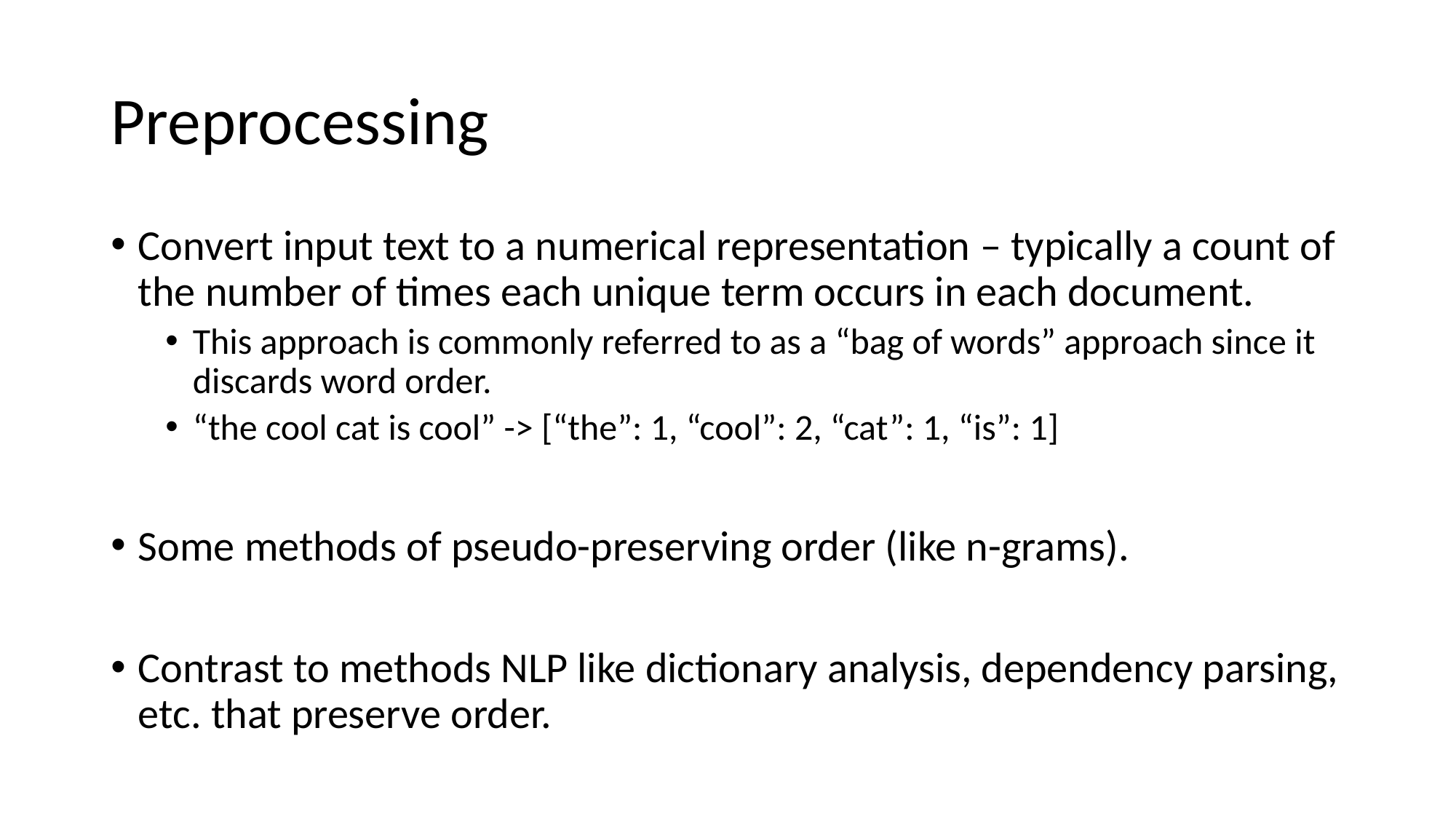

# Preprocessing
Convert input text to a numerical representation – typically a count of the number of times each unique term occurs in each document.
This approach is commonly referred to as a “bag of words” approach since it discards word order.
“the cool cat is cool” -> [“the”: 1, “cool”: 2, “cat”: 1, “is”: 1]

Some methods of pseudo-preserving order (like n-grams).

Contrast to methods NLP like dictionary analysis, dependency parsing, etc. that preserve order.